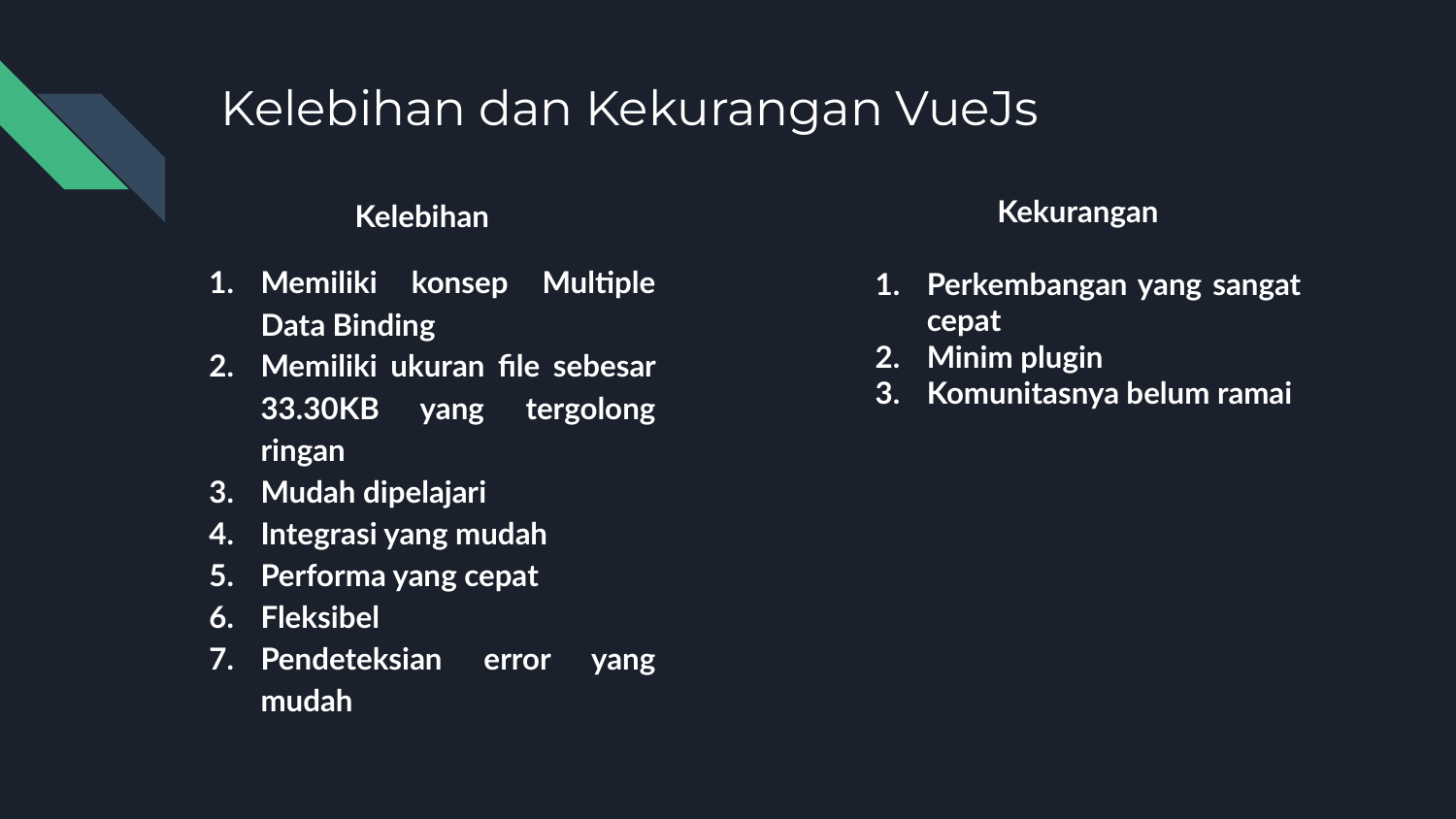

# Kelebihan dan Kekurangan VueJs
Kelebihan
Memiliki konsep Multiple Data Binding
Memiliki ukuran file sebesar 33.30KB yang tergolong ringan
Mudah dipelajari
Integrasi yang mudah
Performa yang cepat
Fleksibel
Pendeteksian error yang mudah
Kekurangan

Perkembangan yang sangat cepat
Minim plugin
Komunitasnya belum ramai